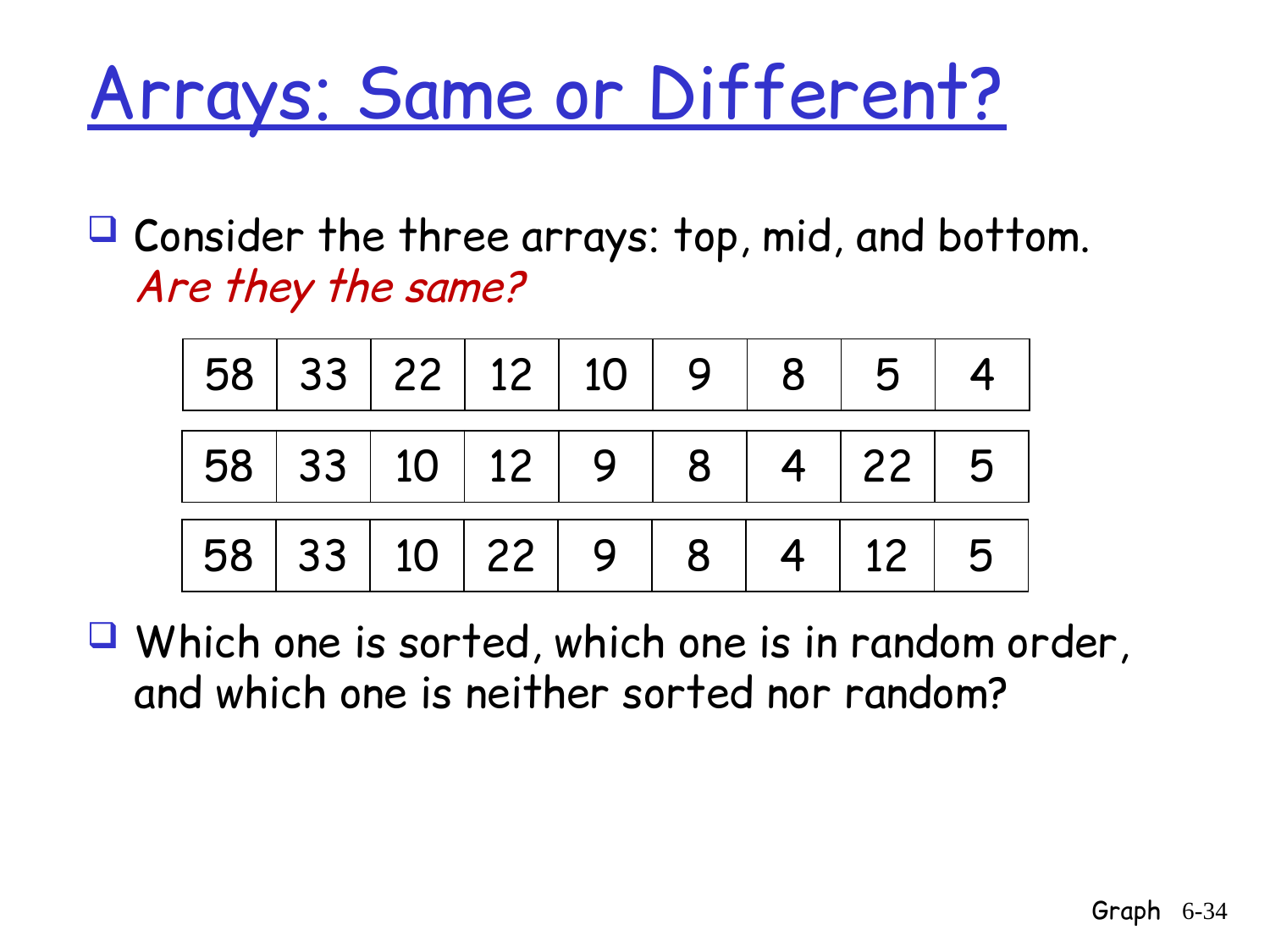

# Arrays: Same or Different?
Consider the three arrays: top, mid, and bottom. Are they the same?

Which one is sorted, which one is in random order, and which one is neither sorted nor random?
| 58 | 33 | 22 | 12 | 10 | 9 | 8 | 5 | 4 |
| --- | --- | --- | --- | --- | --- | --- | --- | --- |
| 58 | 33 | 10 | 12 | 9 | 8 | 4 | 22 | 5 |
| --- | --- | --- | --- | --- | --- | --- | --- | --- |
| 58 | 33 | 10 | 22 | 9 | 8 | 4 | 12 | 5 |
| --- | --- | --- | --- | --- | --- | --- | --- | --- |
Graph
6-34